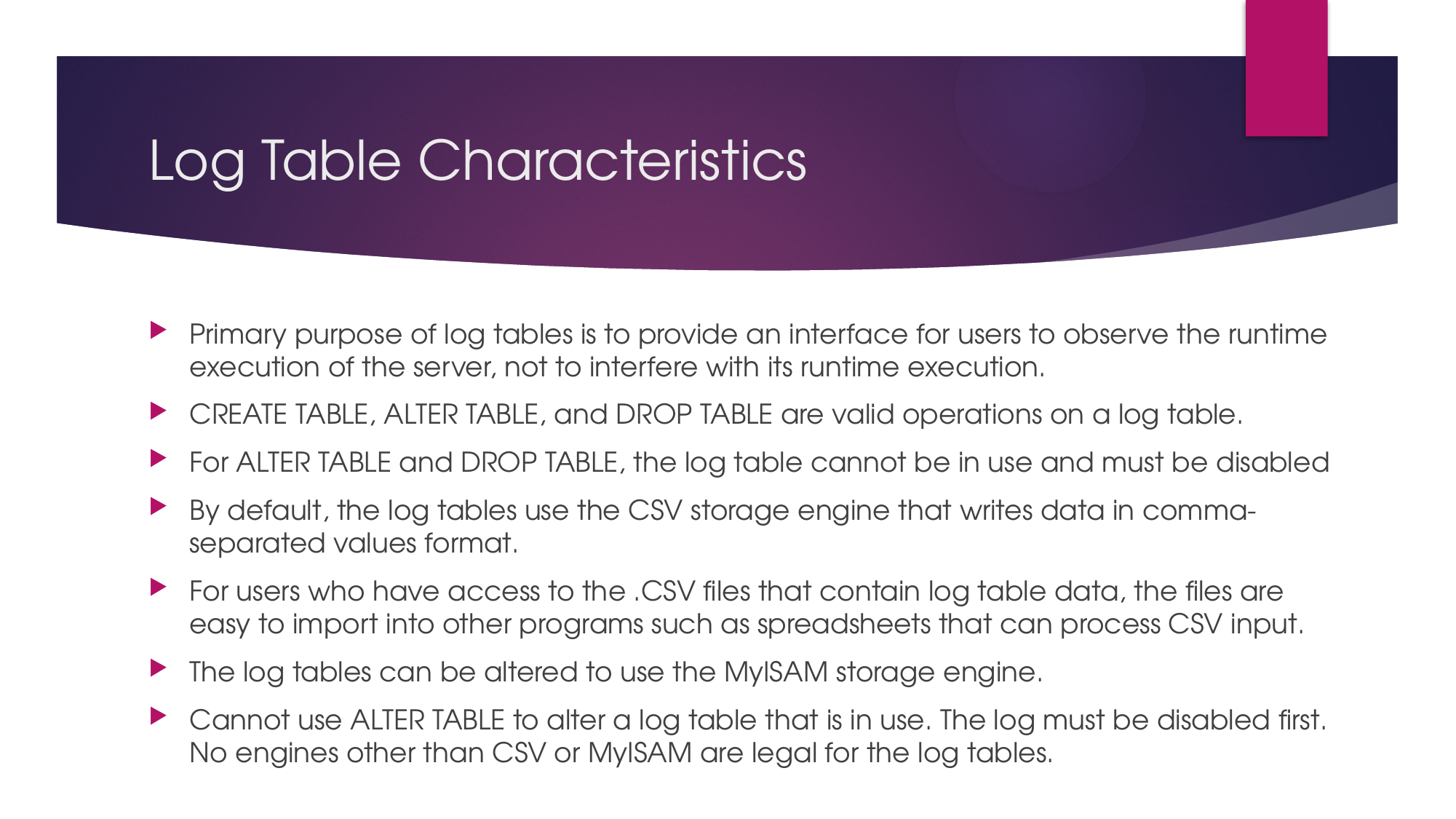

# Log Table Characteristics
Primary purpose of log tables is to provide an interface for users to observe the runtime execution of the server, not to interfere with its runtime execution.
CREATE TABLE, ALTER TABLE, and DROP TABLE are valid operations on a log table.
For ALTER TABLE and DROP TABLE, the log table cannot be in use and must be disabled
By default, the log tables use the CSV storage engine that writes data in comma-separated values format.
For users who have access to the .CSV files that contain log table data, the files are easy to import into other programs such as spreadsheets that can process CSV input.
The log tables can be altered to use the MyISAM storage engine.
Cannot use ALTER TABLE to alter a log table that is in use. The log must be disabled first. No engines other than CSV or MyISAM are legal for the log tables.